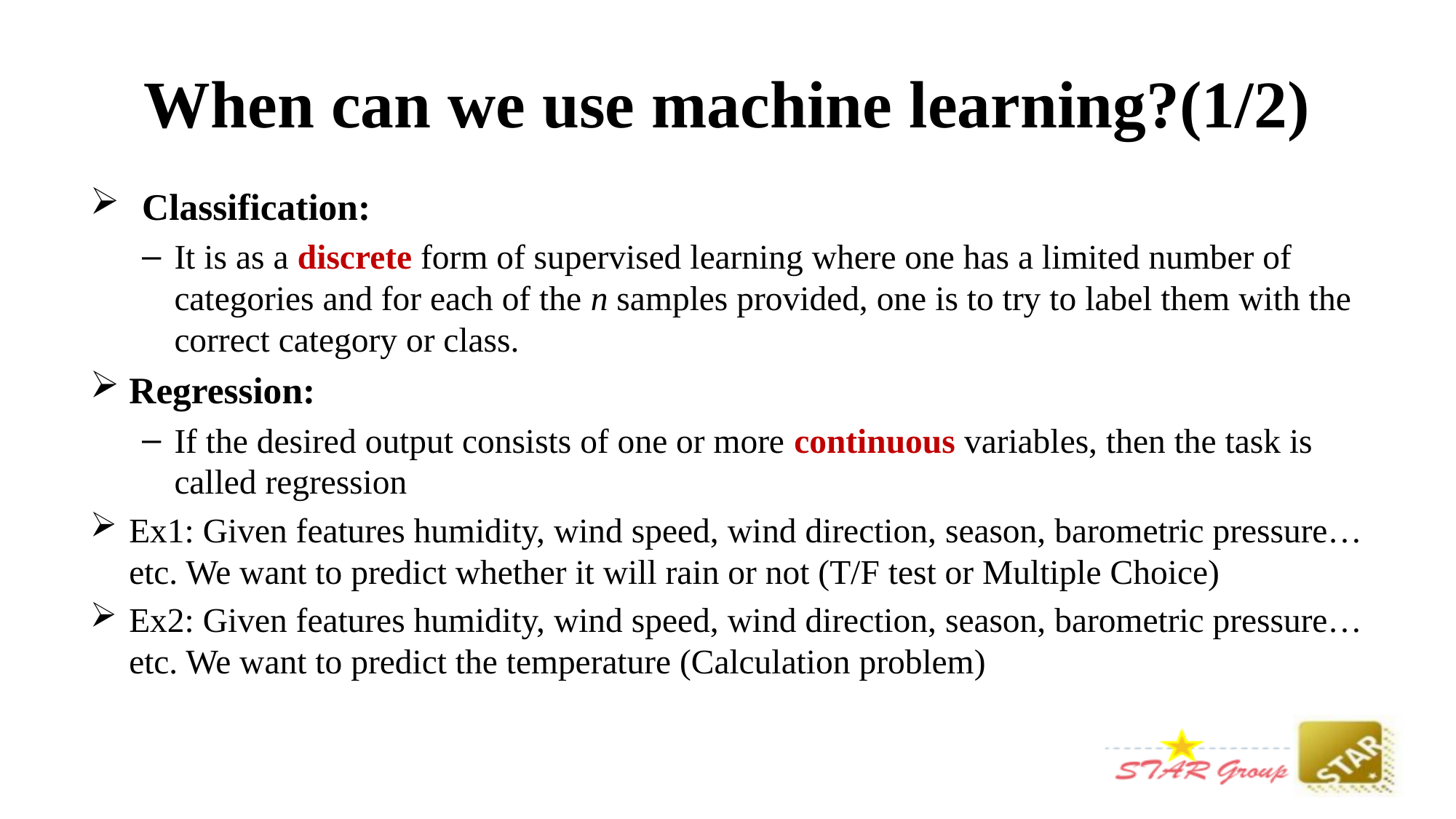

# When can we use machine learning?(1/2)
Classification:
It is as a discrete form of supervised learning where one has a limited number of categories and for each of the n samples provided, one is to try to label them with the correct category or class.
Regression:
If the desired output consists of one or more continuous variables, then the task is called regression
Ex1: Given features humidity, wind speed, wind direction, season, barometric pressure…etc. We want to predict whether it will rain or not (T/F test or Multiple Choice)
Ex2: Given features humidity, wind speed, wind direction, season, barometric pressure…etc. We want to predict the temperature (Calculation problem)